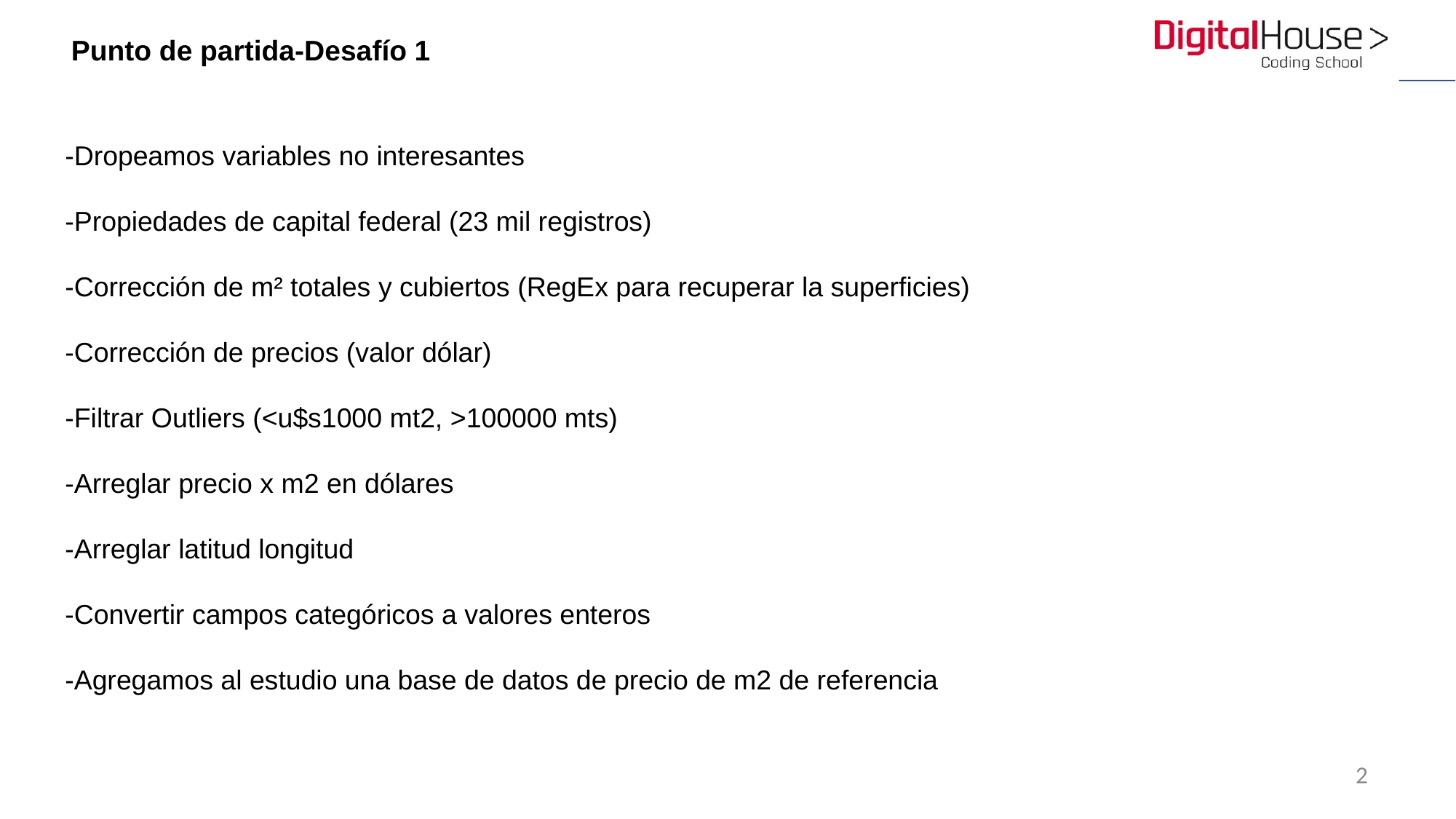

Punto de partida-Desafío 1
-Dropeamos variables no interesantes

-Propiedades de capital federal (23 mil registros)

-Corrección de m² totales y cubiertos (RegEx para recuperar la superficies)

-Corrección de precios (valor dólar)

-Filtrar Outliers (<u$s1000 mt2, >100000 mts)

-Arreglar precio x m2 en dólares

-Arreglar latitud longitud

-Convertir campos categóricos a valores enteros

-Agregamos al estudio una base de datos de precio de m2 de referencia

2